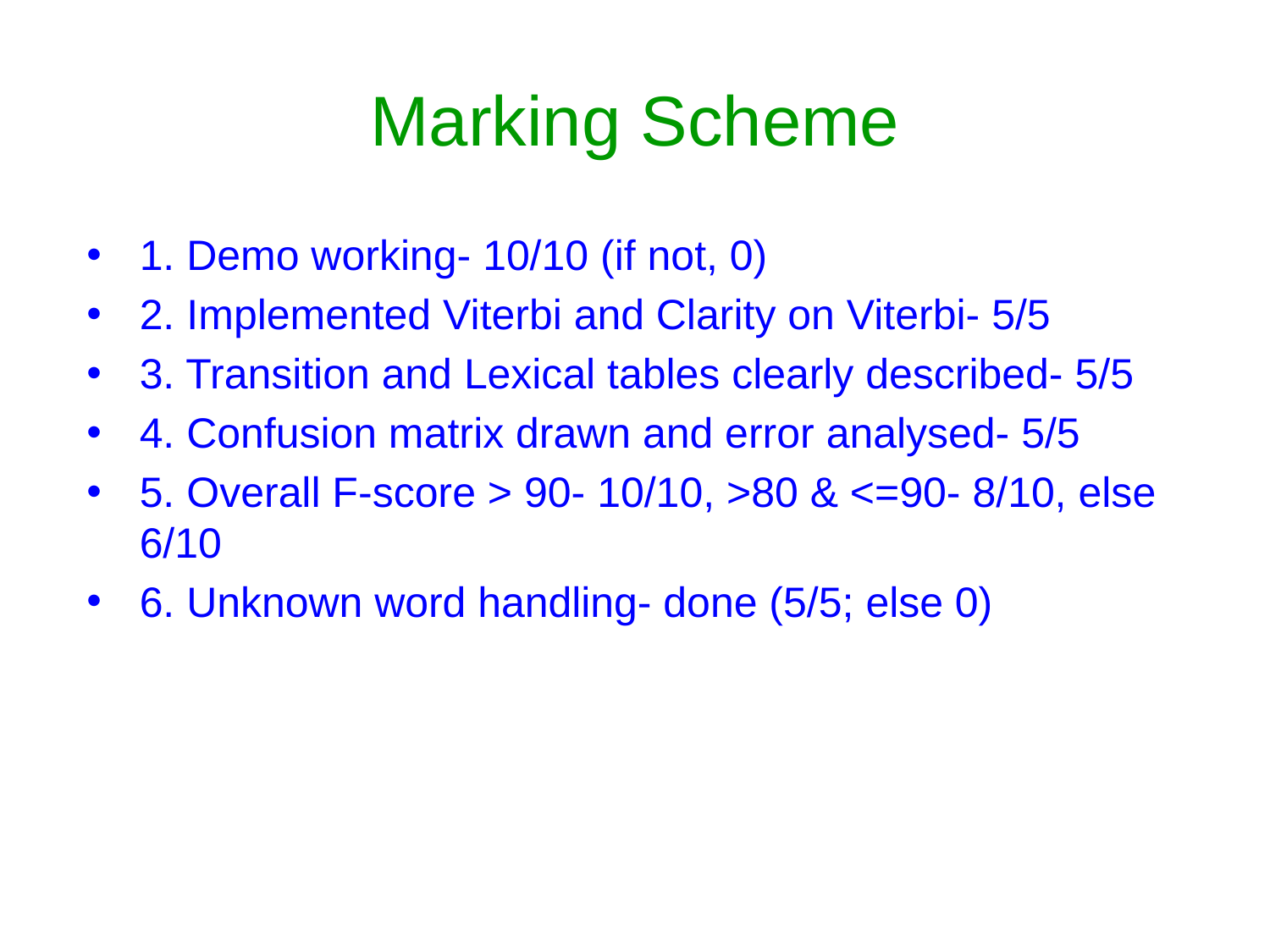

Marking Scheme
1. Demo working- 10/10 (if not, 0)
2. Implemented Viterbi and Clarity on Viterbi- 5/5
3. Transition and Lexical tables clearly described- 5/5
4. Confusion matrix drawn and error analysed- 5/5
5. Overall F-score > 90- 10/10, >80 & <=90- 8/10, else 6/10
6. Unknown word handling- done (5/5; else 0)